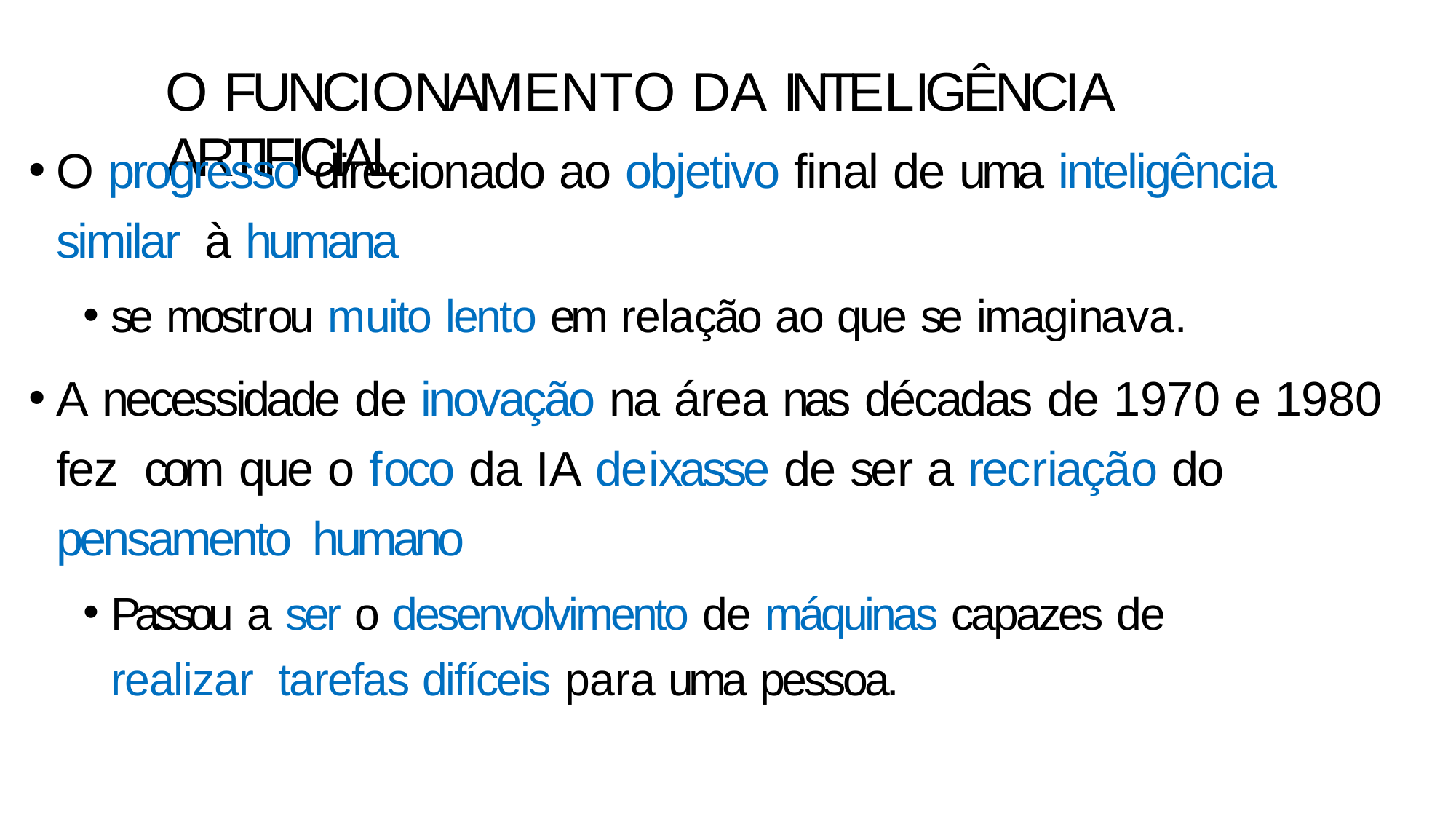

# O FUNCIONAMENTO DA INTELIGÊNCIA ARTIFICIAL
O progresso direcionado ao objetivo final de uma inteligência similar  à humana
se mostrou muito lento em relação ao que se imaginava.
A necessidade de inovação na área nas décadas de 1970 e 1980 fez  com que o foco da IA deixasse de ser a recriação do pensamento  humano
Passou a ser o desenvolvimento de máquinas capazes de realizar  tarefas difíceis para uma pessoa.